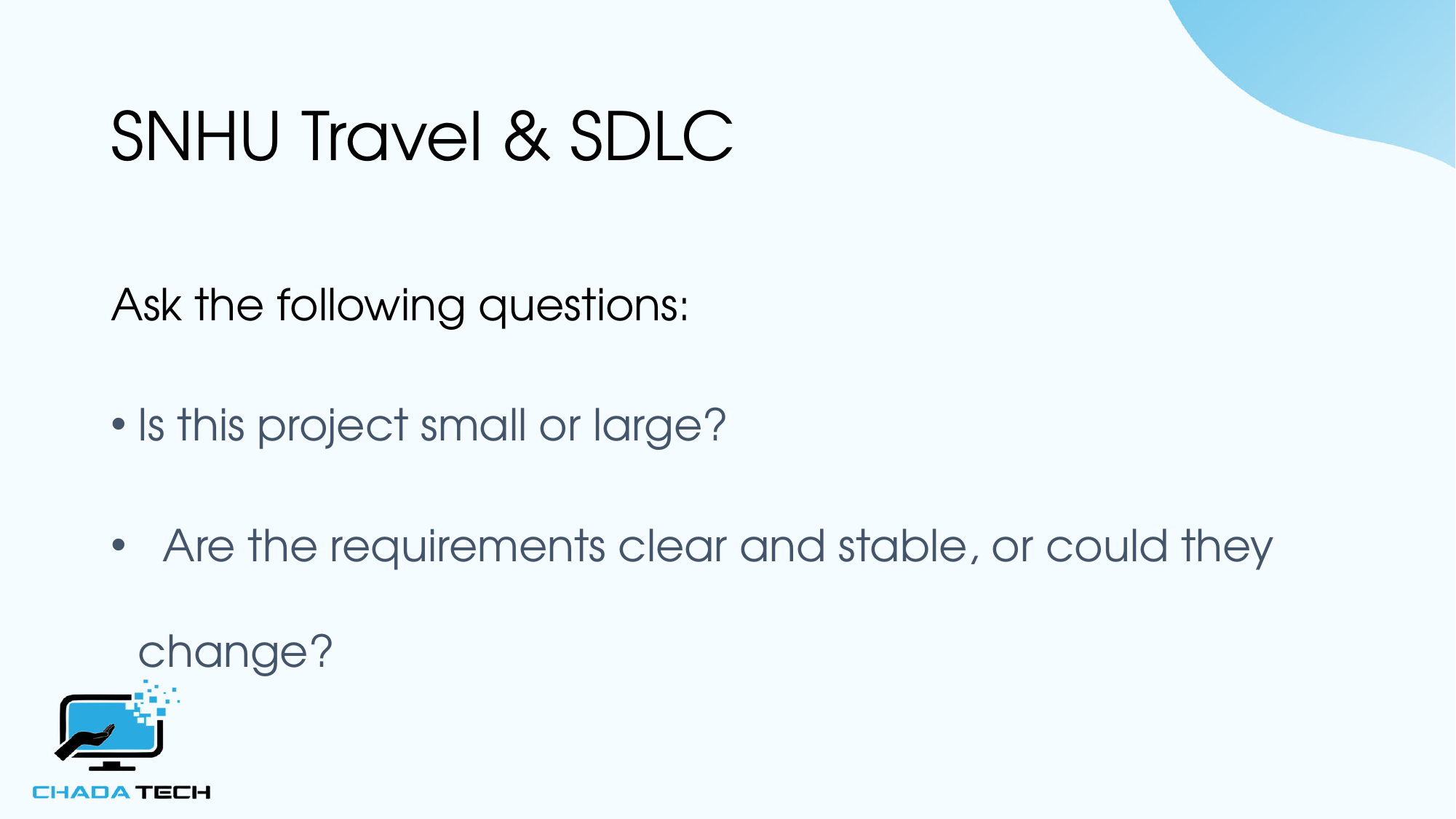

# SNHU Travel & SDLC
Ask the following questions:
Is this project small or large?
  Are the requirements clear and stable, or could they change?